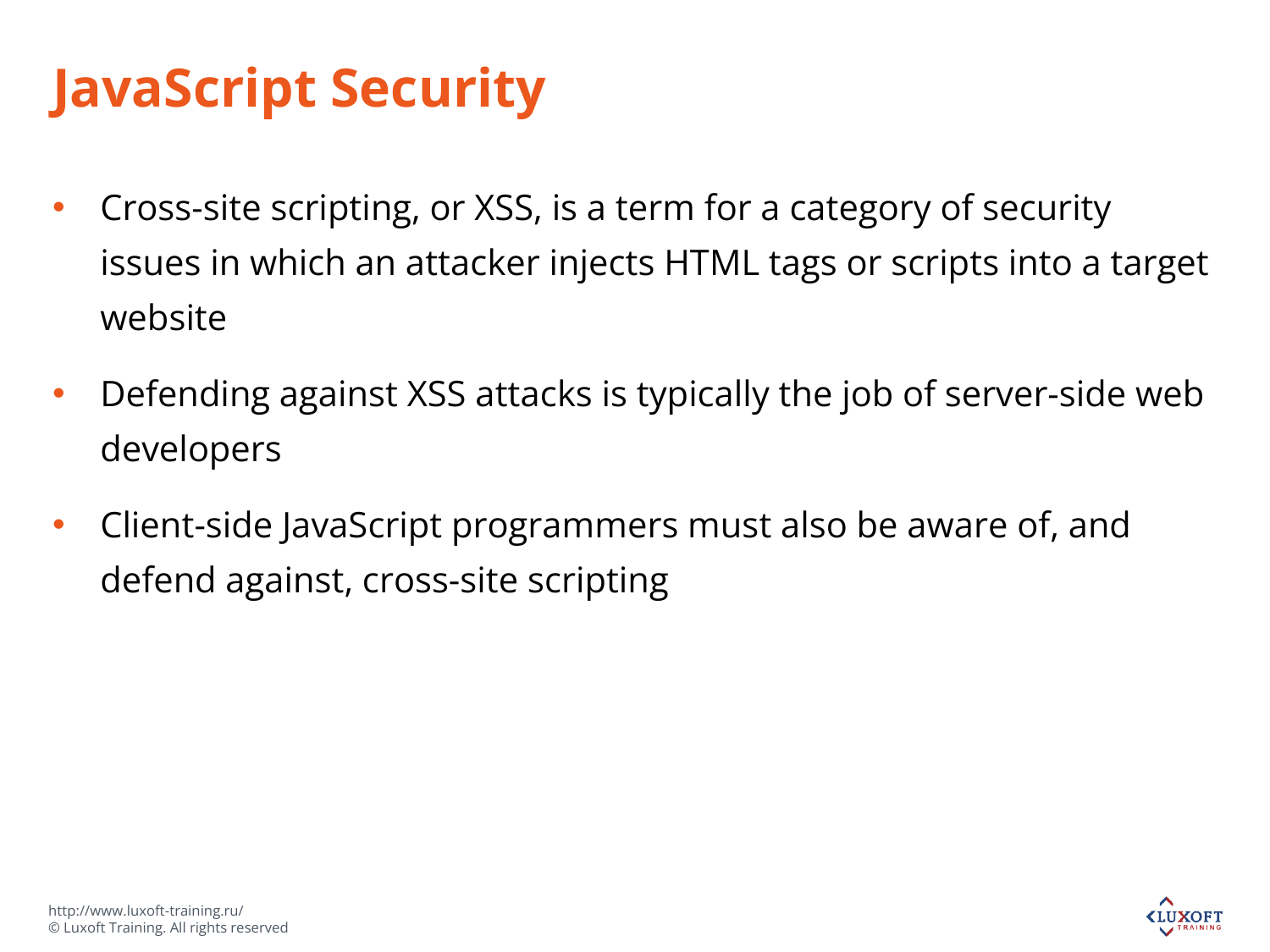

# JavaScript Security
Cross-site scripting, or XSS, is a term for a category of security issues in which an attacker injects HTML tags or scripts into a target website
Defending against XSS attacks is typically the job of server-side web developers
Client-side JavaScript programmers must also be aware of, and defend against, cross-site scripting